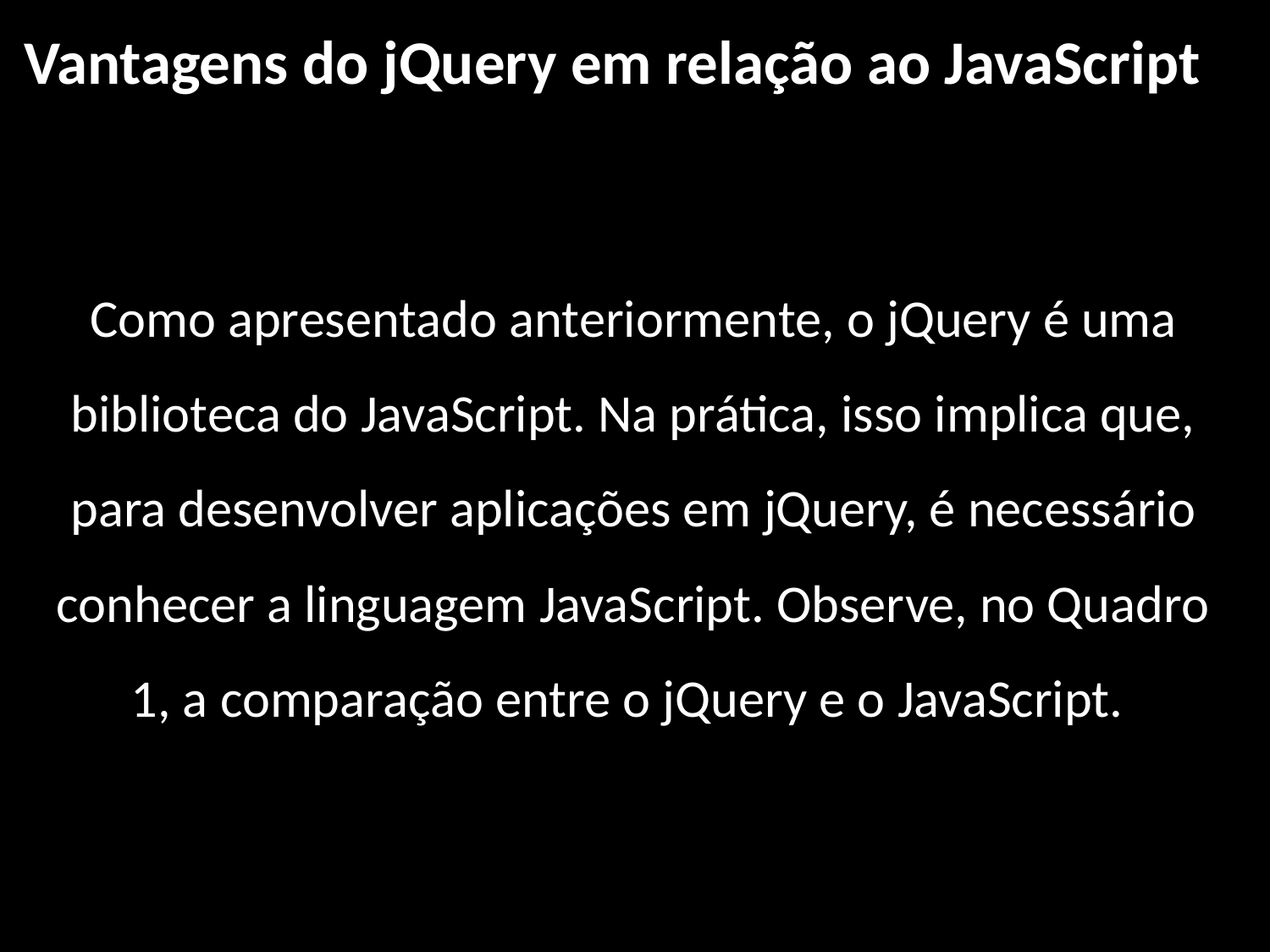

Vantagens do jQuery em relação ao JavaScript
Como apresentado anteriormente, o jQuery é uma biblioteca do JavaScript. Na prática, isso implica que, para desenvolver aplicações em jQuery, é necessário conhecer a linguagem JavaScript. Observe, no Quadro 1, a comparação entre o jQuery e o JavaScript.